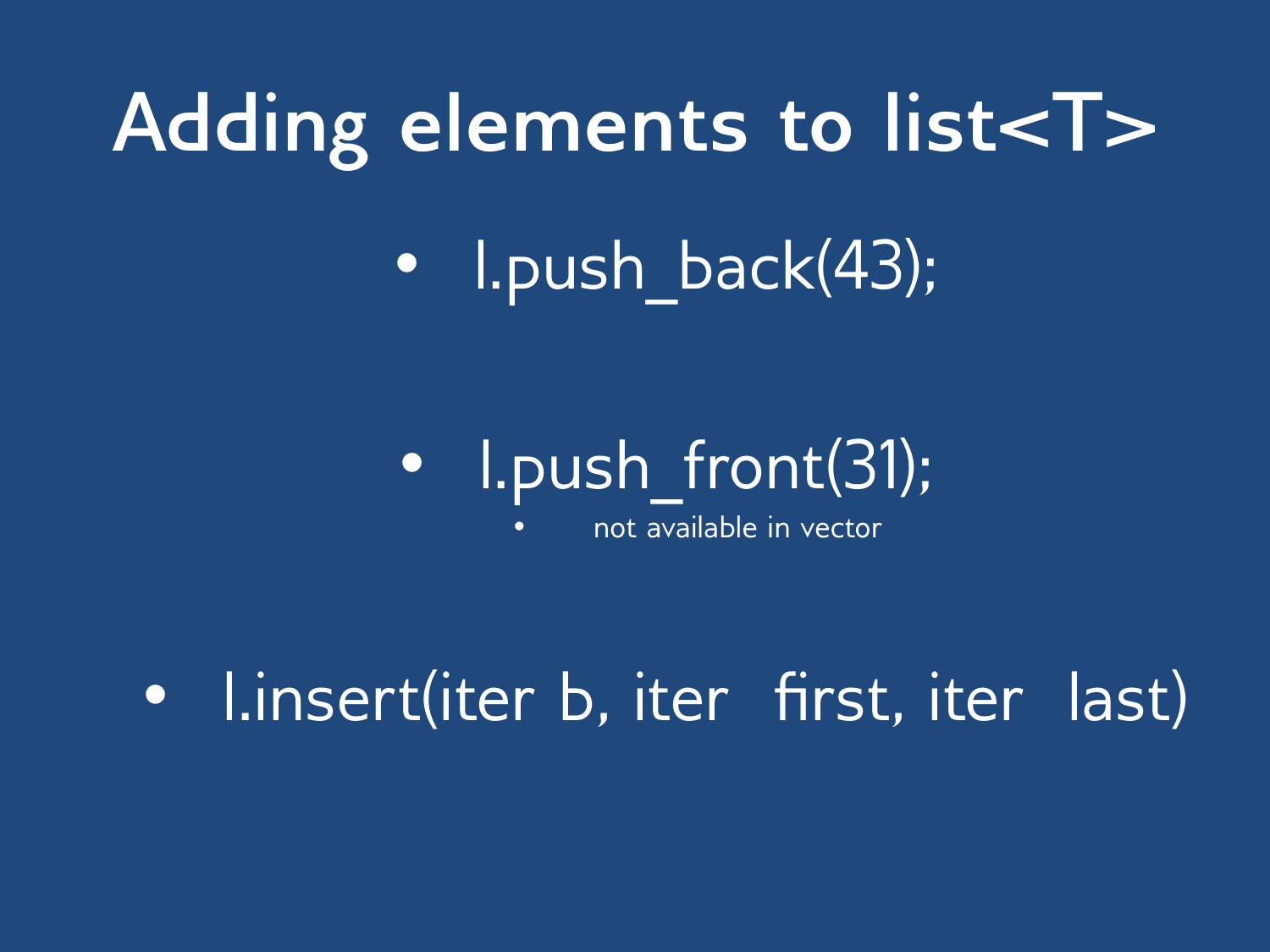

# Adding elements to list<T>
l.push_back(43);

l.push_front(31);
not available in vector

l.insert(iter b, iter  first, iter  last)